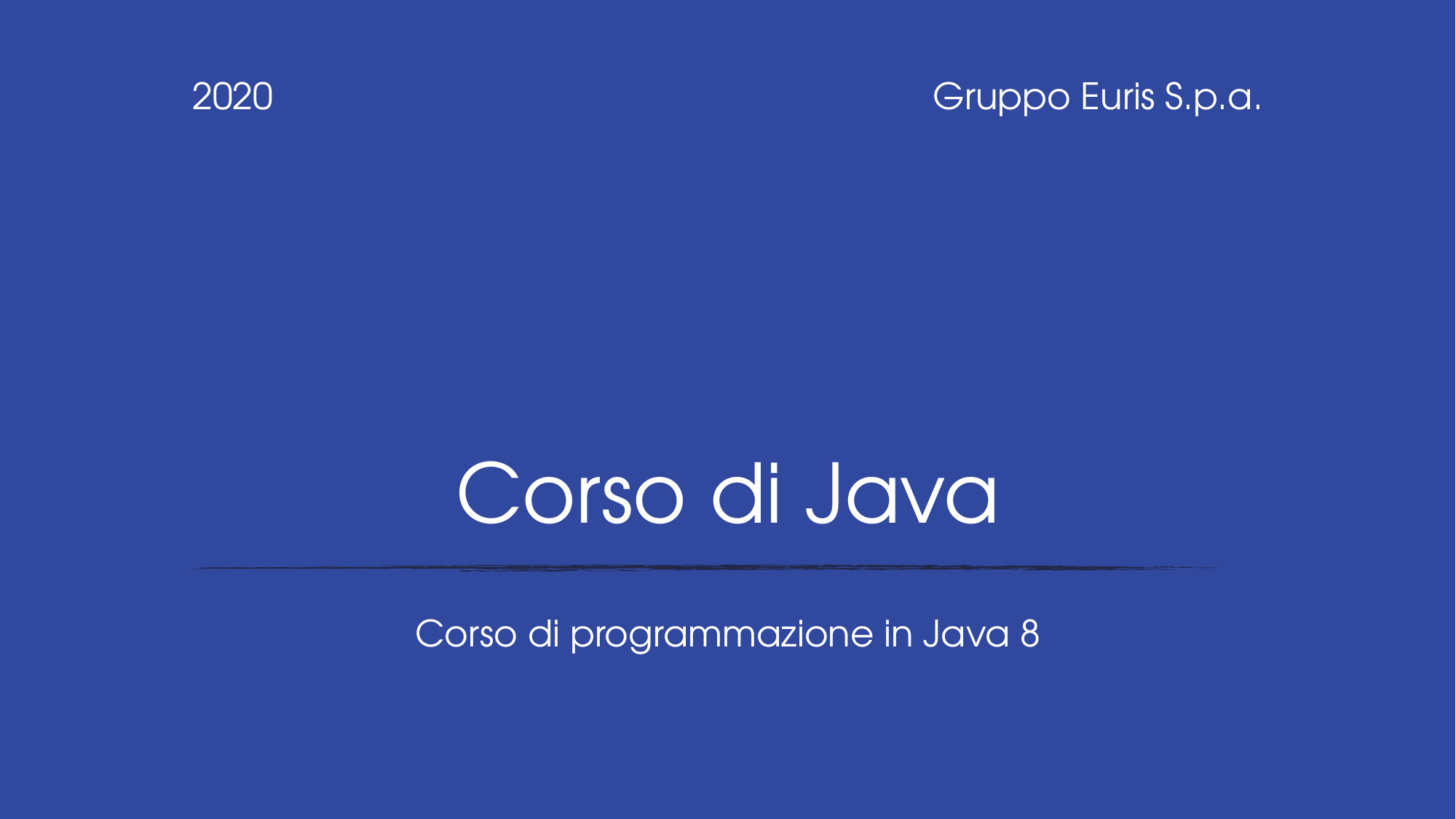

2020
Gruppo Euris S.p.a.
# Corso di Java
Corso di programmazione in Java 8